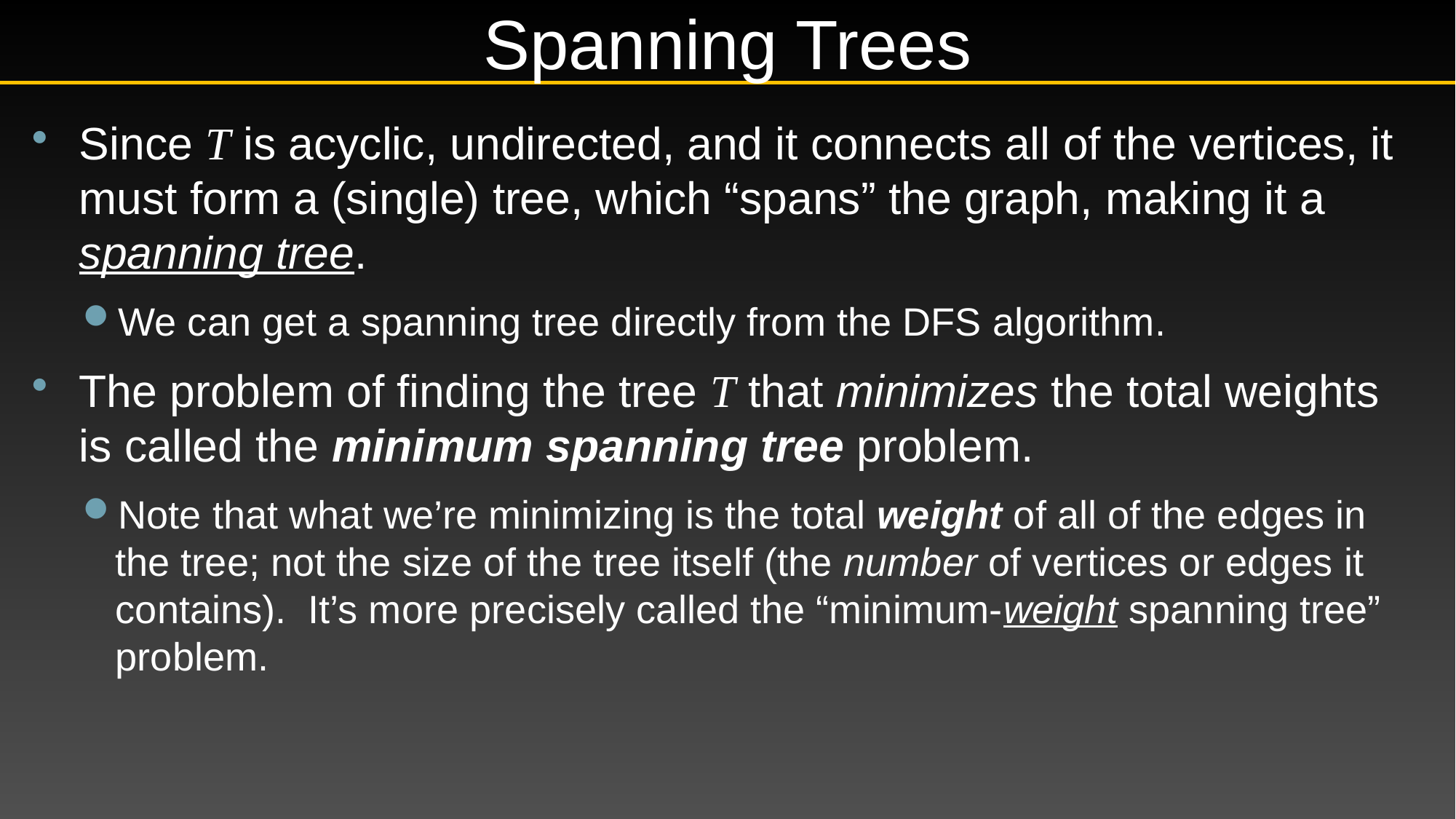

# Spanning Trees
Since T is acyclic, undirected, and it connects all of the vertices, it must form a (single) tree, which “spans” the graph, making it a spanning tree.
We can get a spanning tree directly from the DFS algorithm.
The problem of finding the tree T that minimizes the total weights
is called the minimum spanning tree problem.
Note that what we’re minimizing is the total weight of all of the edges in the tree; not the size of the tree itself (the number of vertices or edges it contains).  It’s more precisely called the “minimum-weight spanning tree” problem.